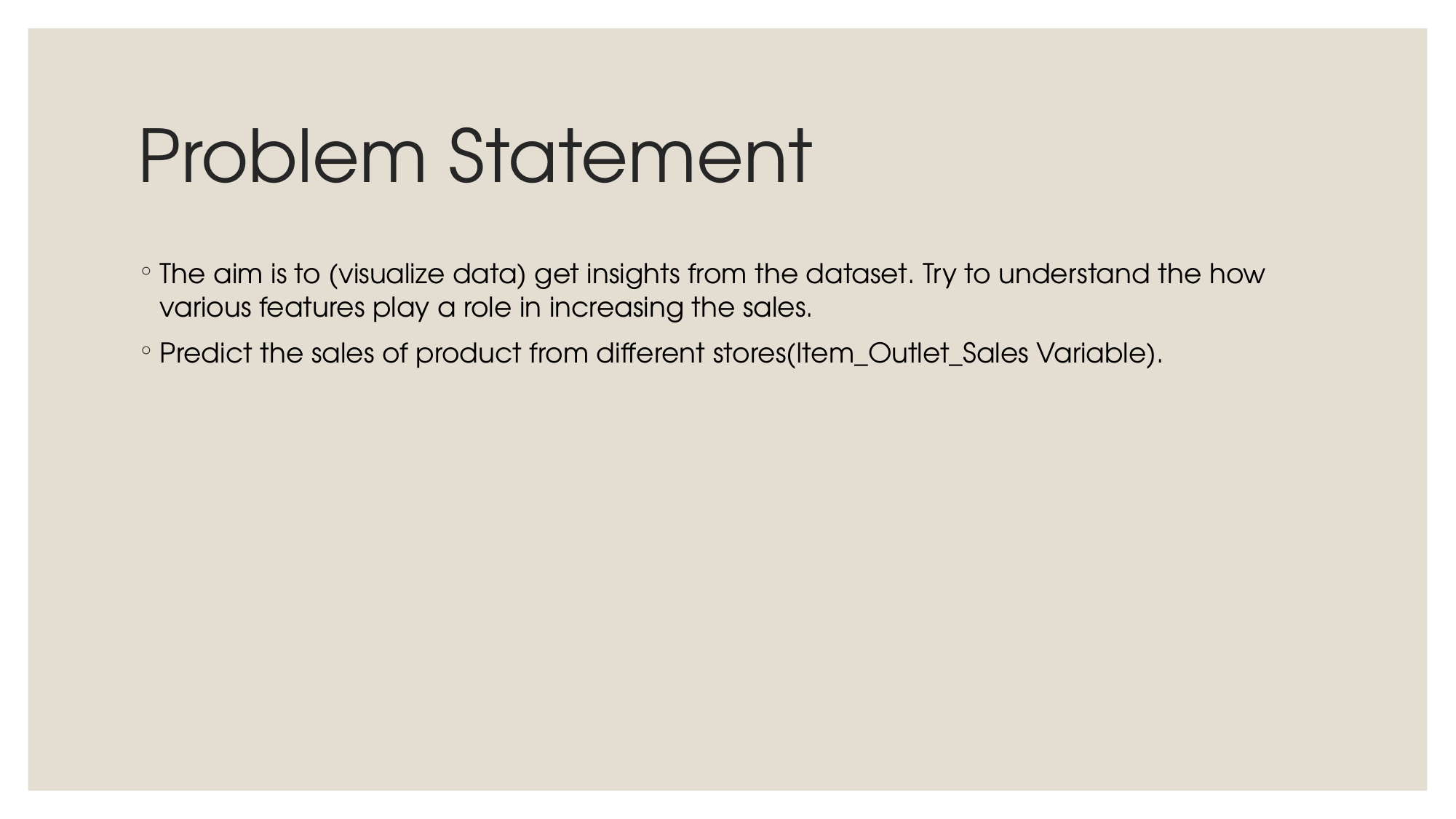

# Problem Statement
The aim is to (visualize data) get insights from the dataset. Try to understand the how various features play a role in increasing the sales.
Predict the sales of product from different stores(Item_Outlet_Sales Variable).